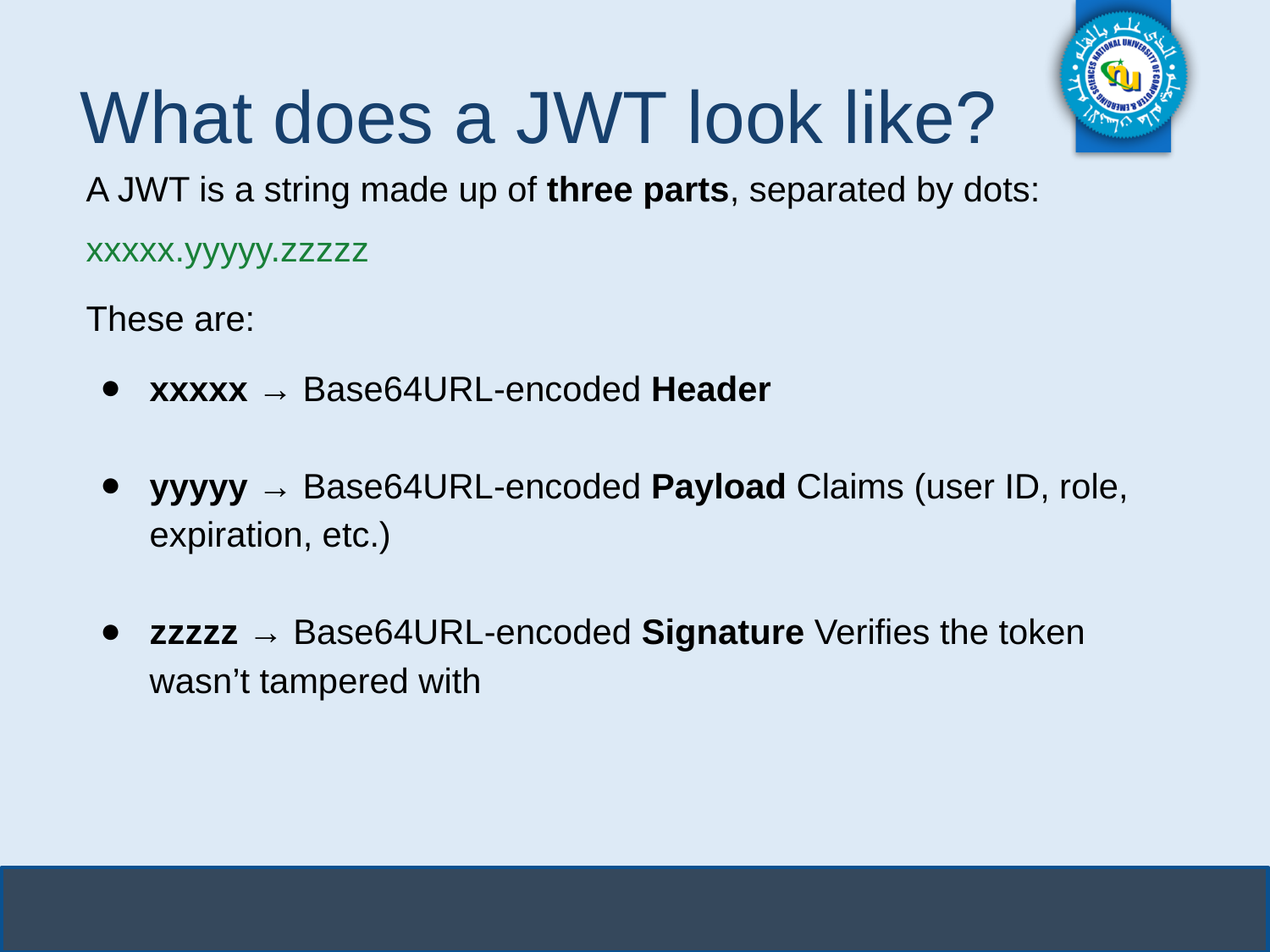

# What does a JWT look like?
A JWT is a string made up of three parts, separated by dots:
xxxxx.yyyyy.zzzzz
These are:
xxxxx → Base64URL-encoded Header
yyyyy → Base64URL-encoded Payload Claims (user ID, role, expiration, etc.)
zzzzz → Base64URL-encoded Signature Verifies the token wasn’t tampered with